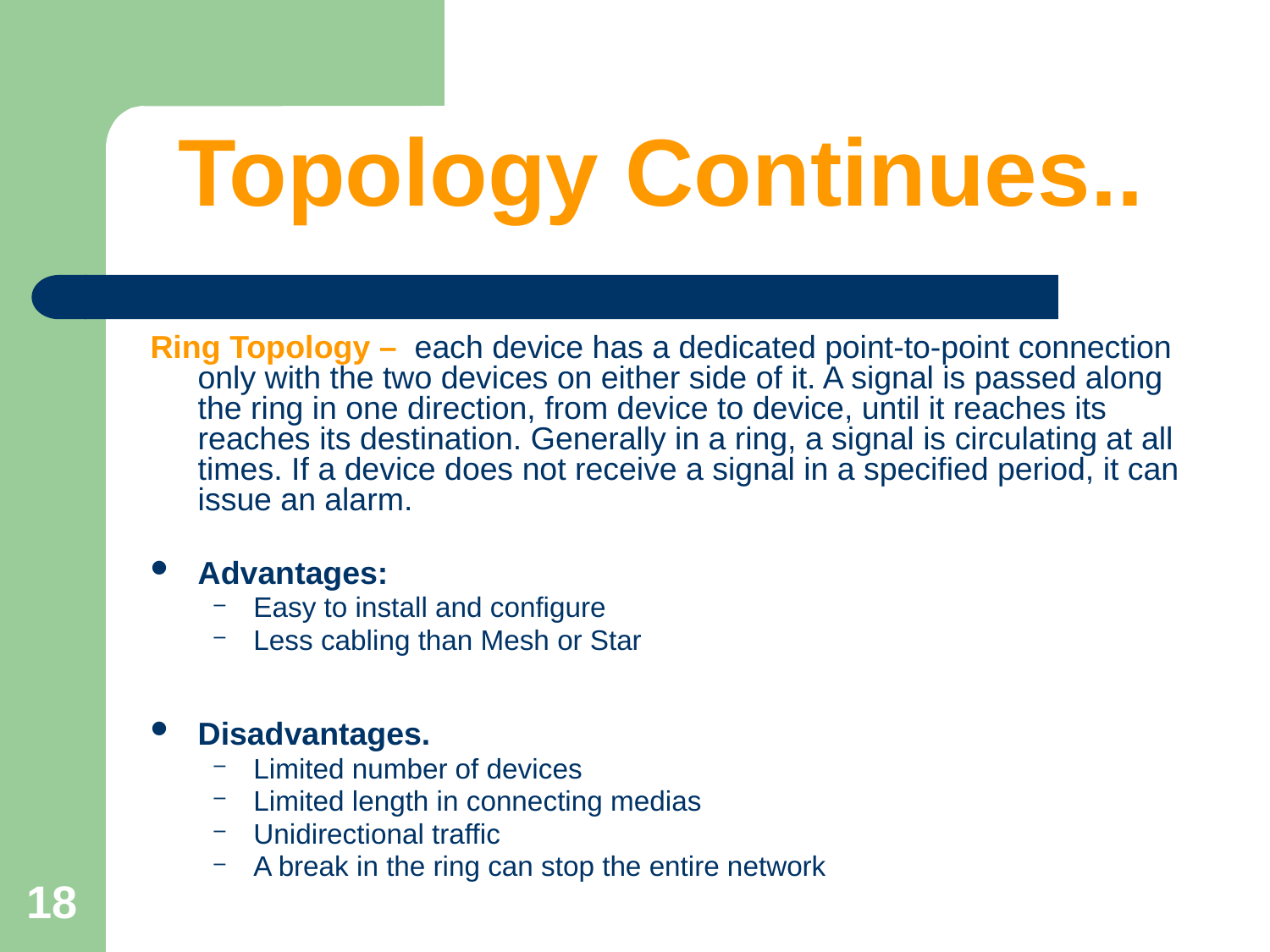

# Topology Continues..
Ring Topology –  each device has a dedicated point-to-point connection only with the two devices on either side of it. A signal is passed along the ring in one direction, from device to device, until it reaches its reaches its destination. Generally in a ring, a signal is circulating at all times. If a device does not receive a signal in a specified period, it can issue an alarm.

Advantages:
Easy to install and configure
Less cabling than Mesh or Star

Disadvantages.
Limited number of devices
Limited length in connecting medias
Unidirectional traffic
A break in the ring can stop the entire network
18